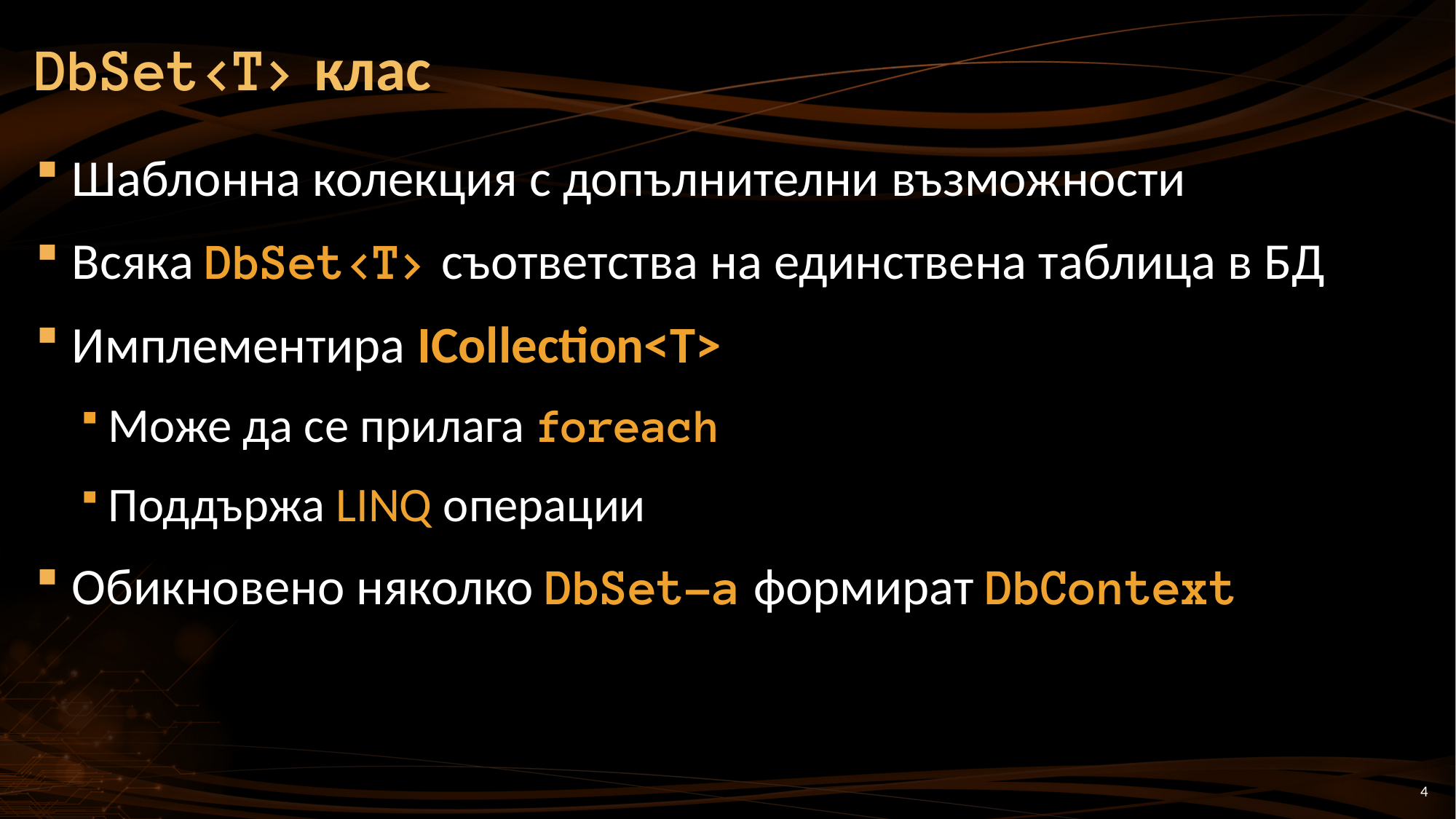

# DbSet<T> клас
Шаблонна колекция с допълнителни възможности
Всяка DbSet<T> съответства на единствена таблица в БД
Имплементира ICollection<T>
Може да се прилага foreach
Поддържа LINQ операции
Обикновено няколко DbSet-а формират DbContext
4